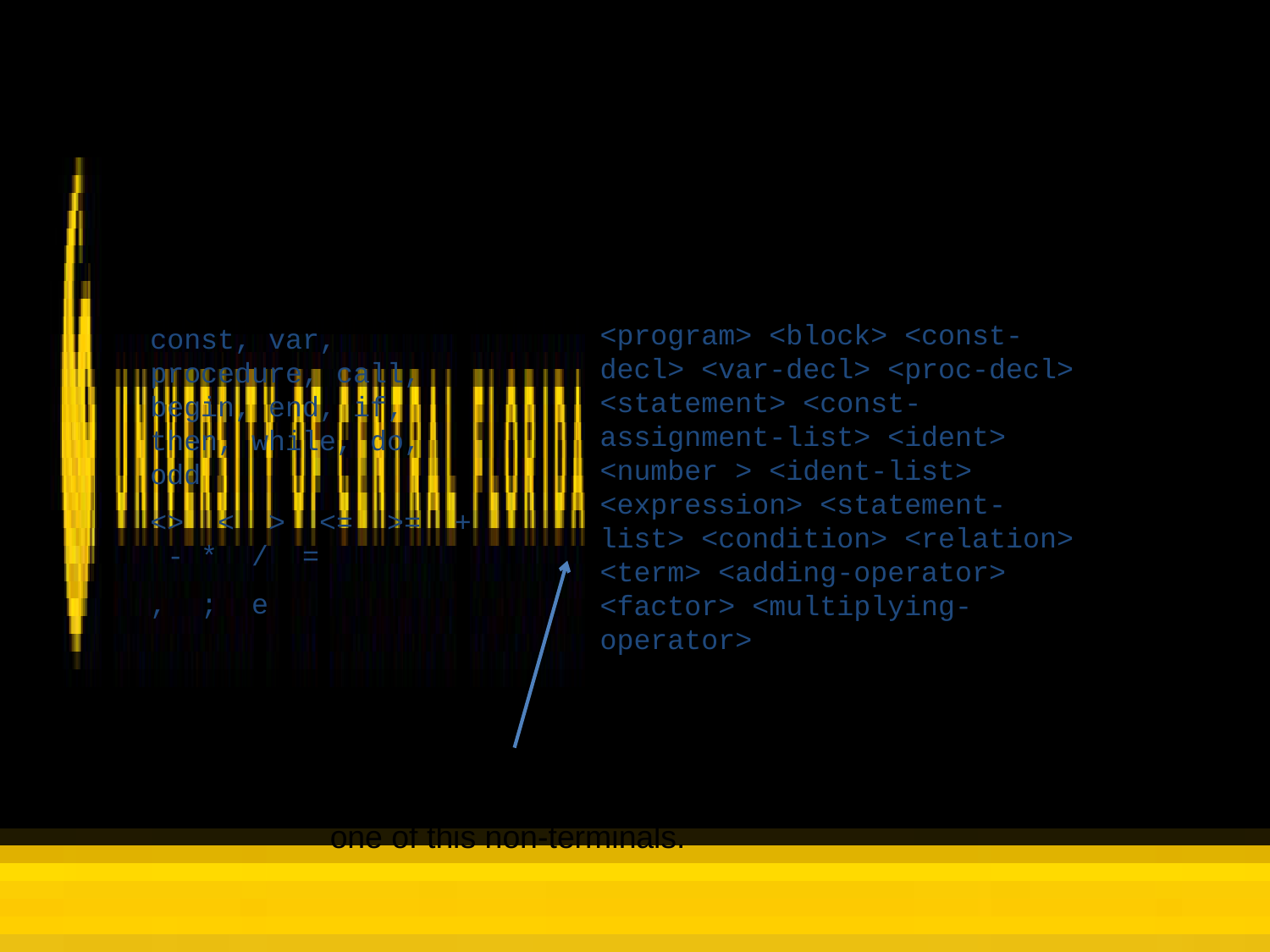

# PL/0 Grammar
Non-Terminals
<program> <block> <const-decl> <var-decl> <proc-decl> <statement> <const-assignment-list> <ident> <number > <ident-list> <expression> <statement-list> <condition> <relation> <term> <adding-operator> <factor> <multiplying-operator>
Terminals
const, var, procedure, call, begin, end, if, then, while, do, odd
<>  <  >  <=  >=  +  - *  /  =
,  ;  e

We must implement a procedure for each one of this non-terminals.